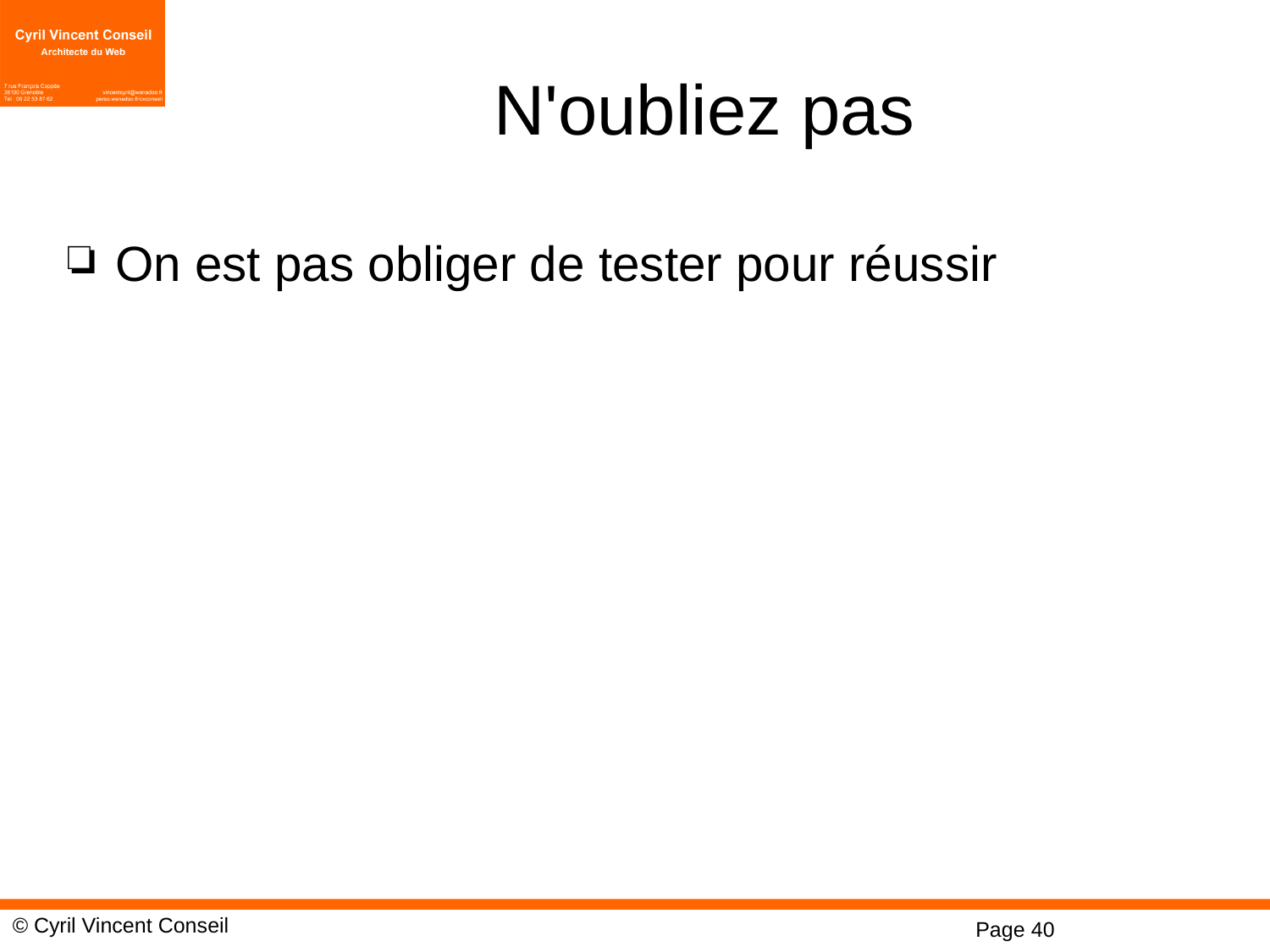

# N'oubliez pas
On est pas obliger de tester pour réussir